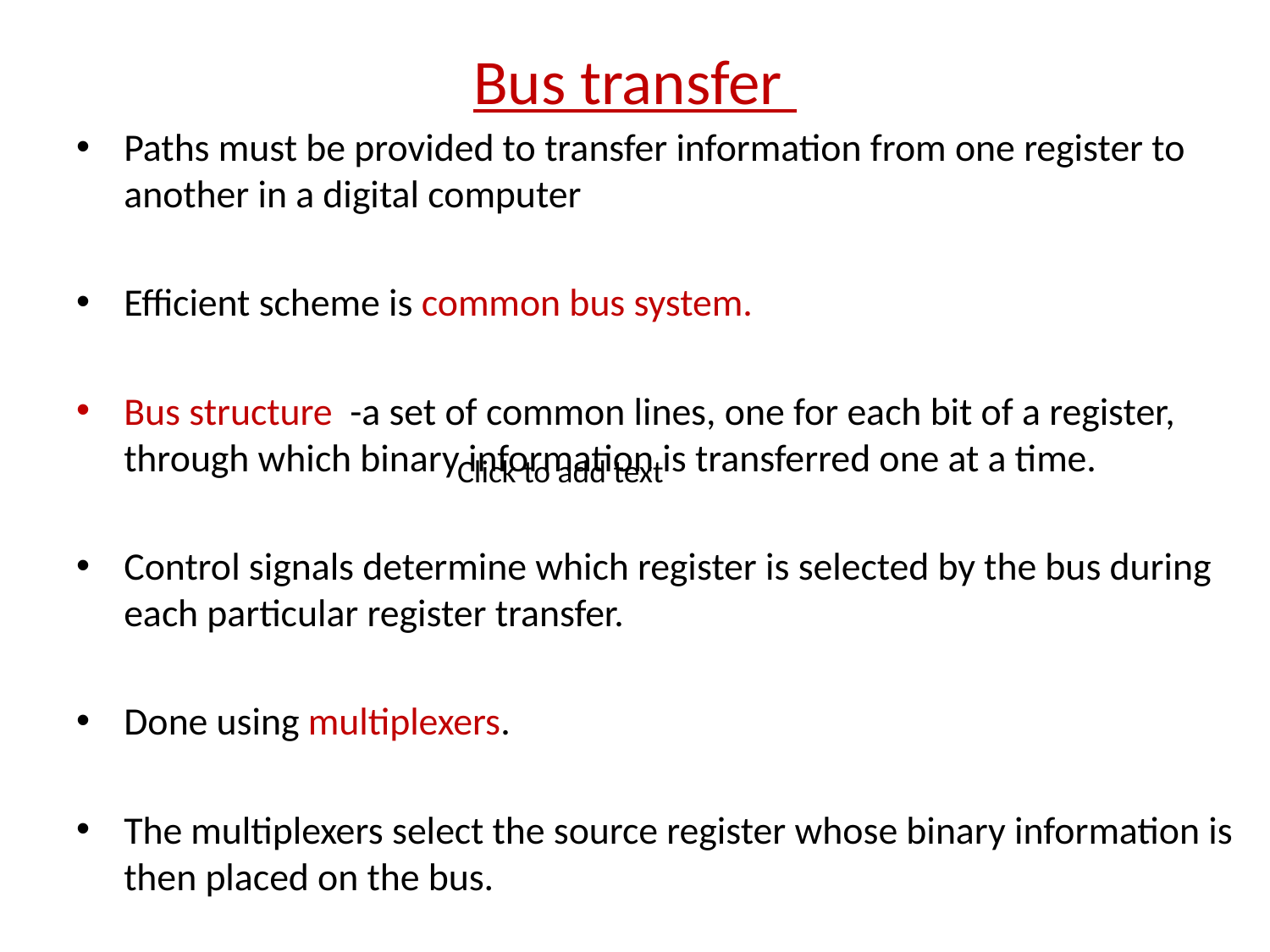

# Bus transfer
Paths must be provided to transfer information from one register to another in a digital computer

Efficient scheme is common bus system.

Bus structure  -a set of common lines, one for each bit of a register, through which binary information is transferred one at a time.

Control signals determine which register is selected by the bus during each particular register transfer.

Done using multiplexers.

The multiplexers select the source register whose binary information is then placed on the bus.
Click to add text